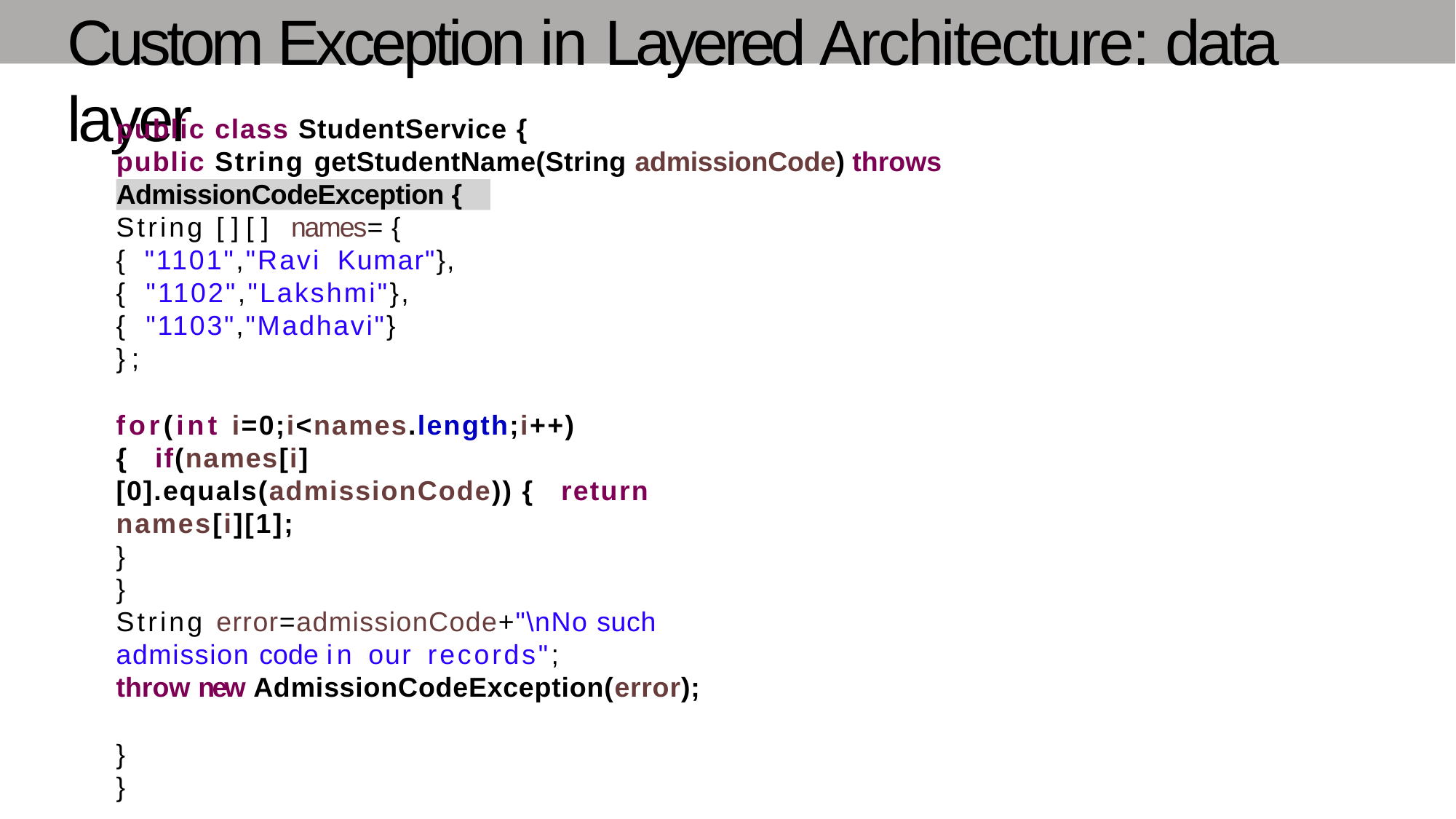

# Custom Exception in Layered Architecture: data layer
public class StudentService {
public String getStudentName(String admissionCode) throws
AdmissionCodeException {
String [][] names= {
{ "1101","Ravi Kumar"},
{ "1102","Lakshmi"},
{ "1103","Madhavi"}
};

for(int i=0;i<names.length;i++) {  if(names[i][0].equals(admissionCode)) {  return names[i][1];
}
}
String error=admissionCode+"\nNo such admission code in our records";
throw new AdmissionCodeException(error);

}
}